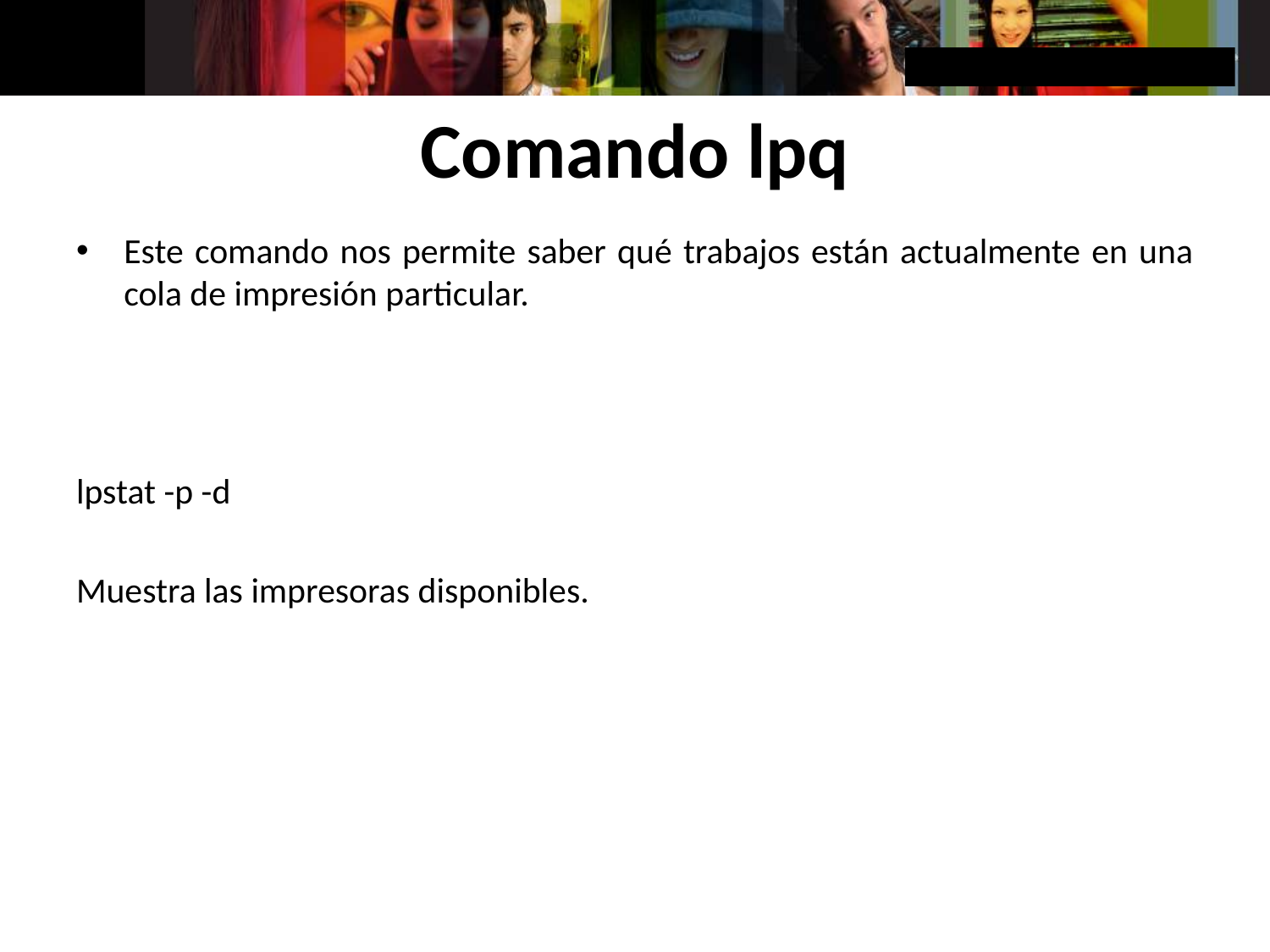

# Comando lpq
Este comando nos permite saber qué trabajos están actualmente en una cola de impresión particular.

lpstat -p -d

Muestra las impresoras disponibles.